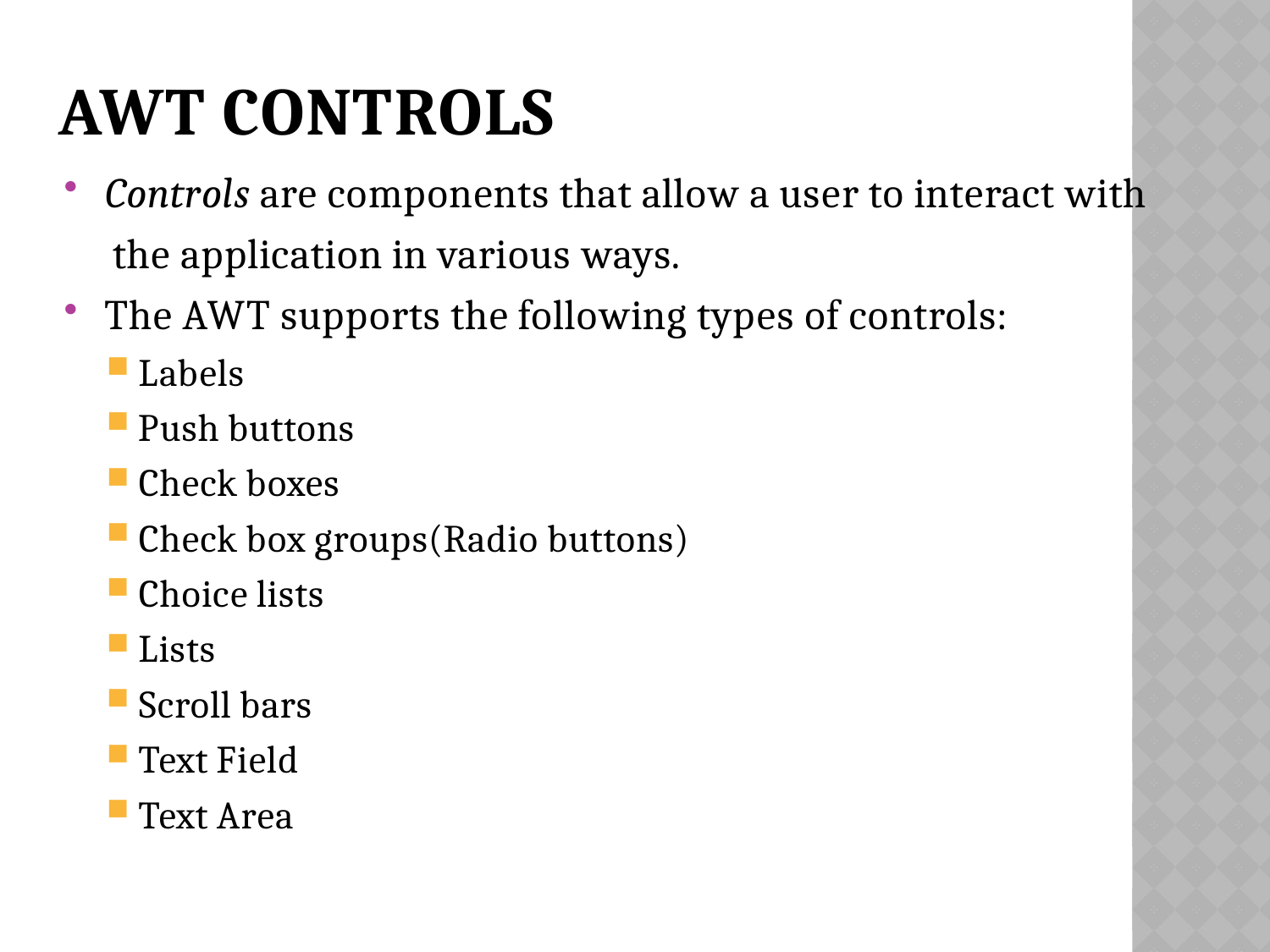

# AWT Controls
Controls are components that allow a user to interact with
     the application in various ways.
The AWT supports the following types of controls:
Labels
Push buttons
Check boxes
Check box groups(Radio buttons)
Choice lists
Lists
Scroll bars
Text Field
Text Area